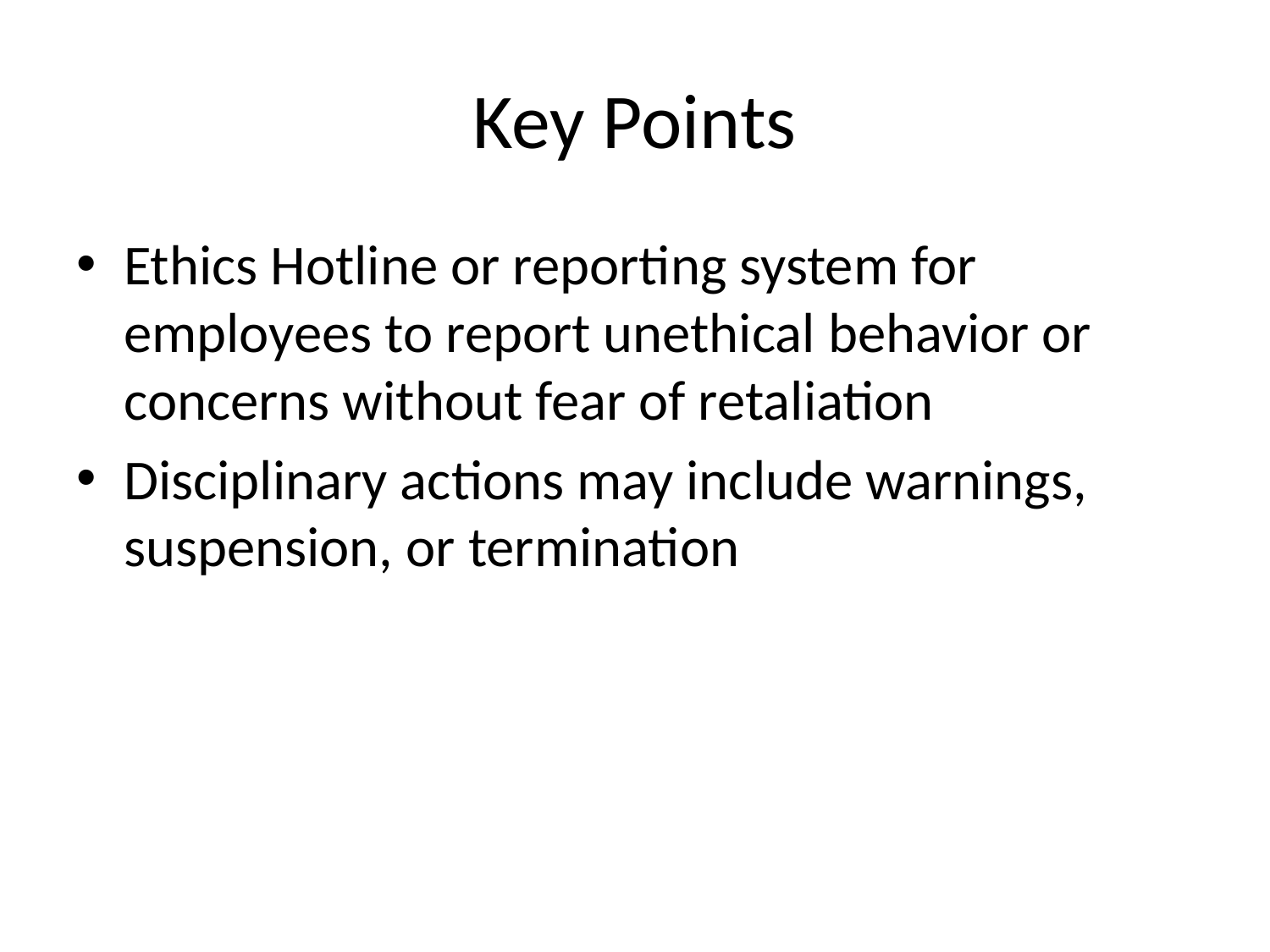

# Key Points
Ethics Hotline or reporting system for employees to report unethical behavior or concerns without fear of retaliation
Disciplinary actions may include warnings, suspension, or termination